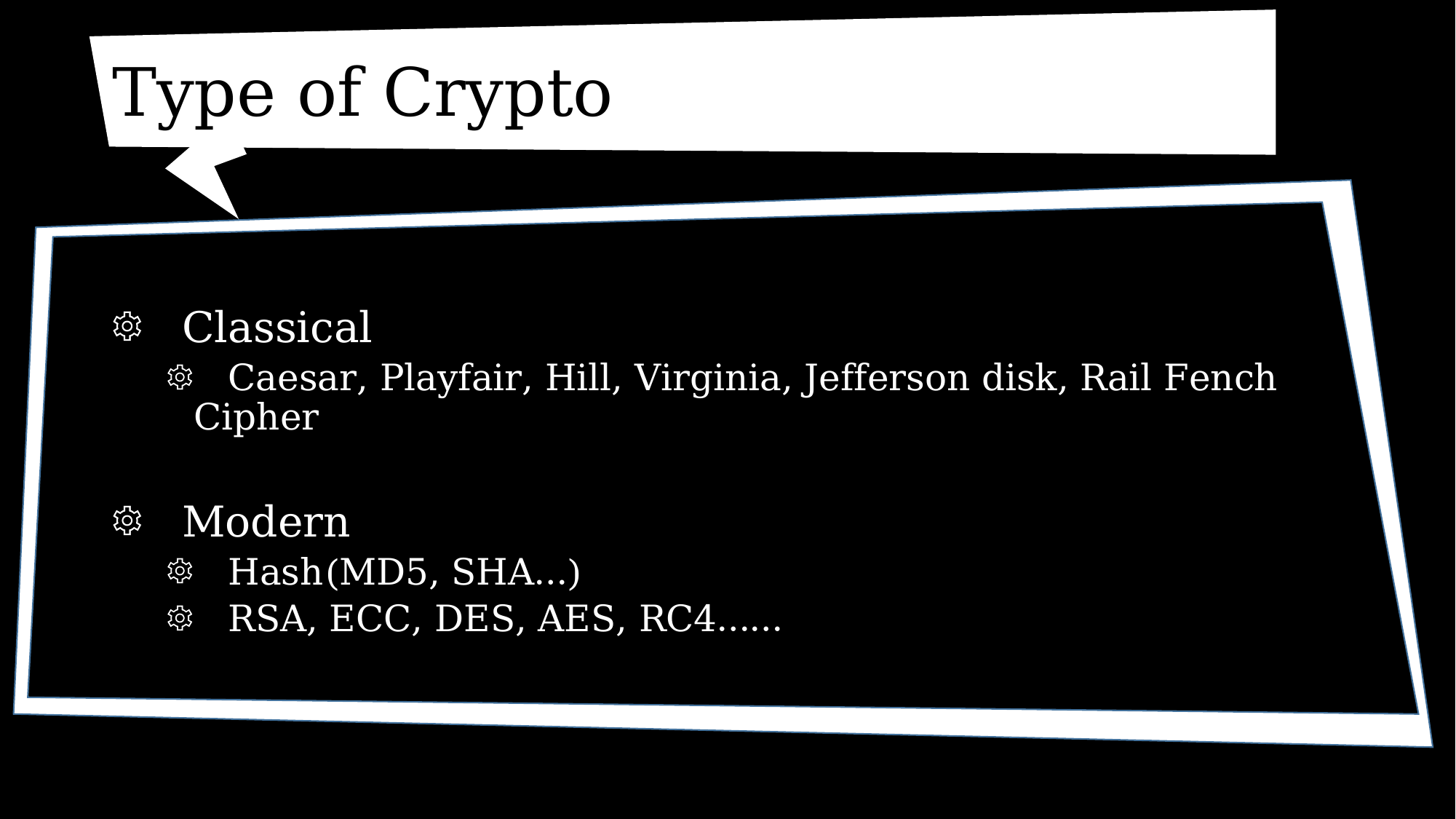

# Type of Crypto
   Classical
   Caesar, Playfair, Hill, Virginia, Jefferson disk, Rail Fench Cipher

   Modern
   Hash(MD5, SHA…)
   RSA, ECC, DES, AES, RC4……